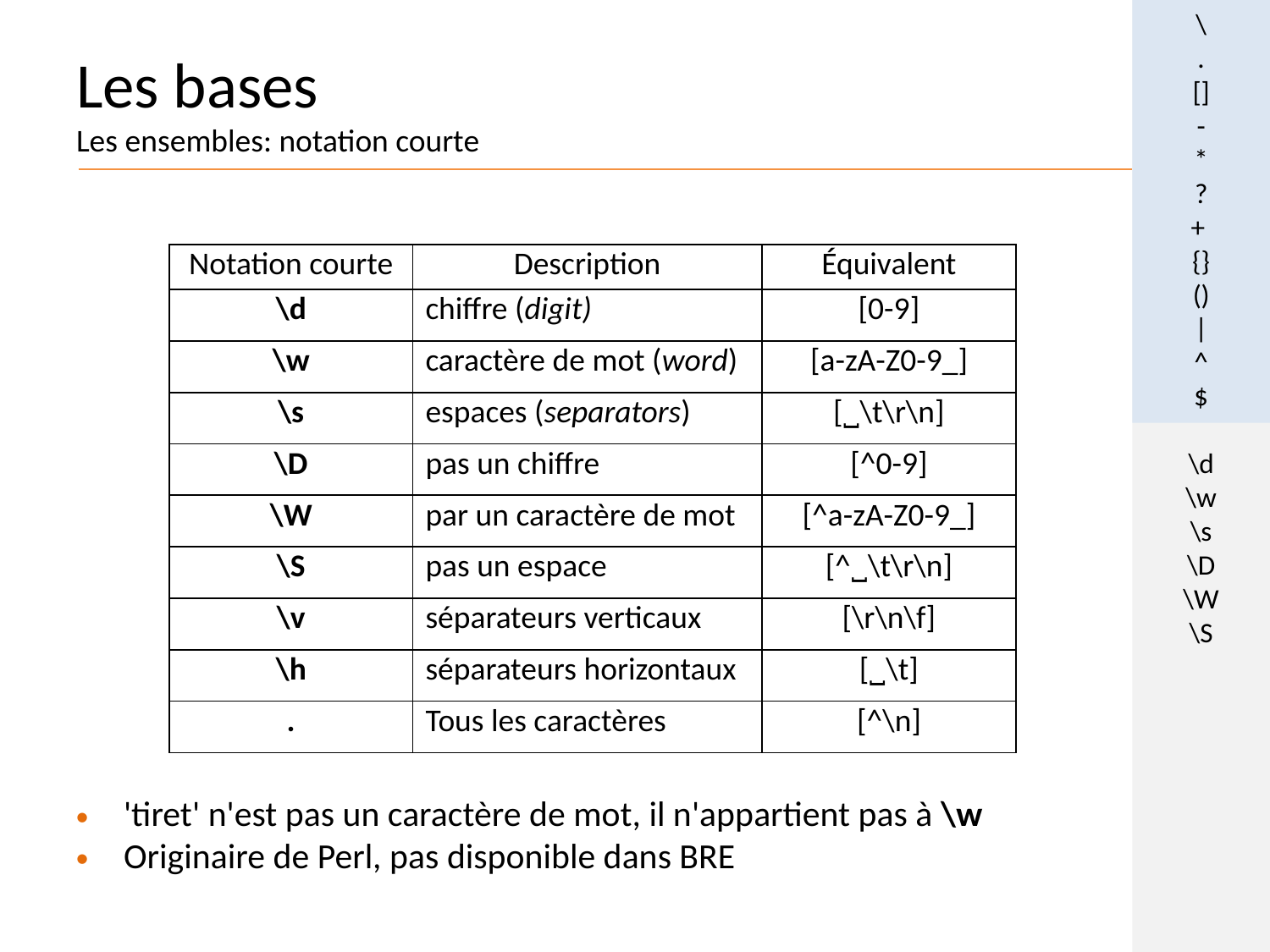

\
.
[]
-
*
?
+
{}
()
|
^
$

\d
\w
\s
\D
\W
\S
# Les bases Les ensembles: notation courte
| Notation courte | Description | Équivalent |
| --- | --- | --- |
| \d | chiffre (digit) | [0-9] |
| \w | caractère de mot (word) | [a-zA-Z0-9\_] |
| \s | espaces (separators) | [˽\t\r\n] |
| \D | pas un chiffre | [^0-9] |
| \W | par un caractère de mot | [^a-zA-Z0-9\_] |
| \S | pas un espace | [^˽\t\r\n] |
| \v | séparateurs verticaux | [\r\n\f] |
| \h | séparateurs horizontaux | [˽\t] |
| . | Tous les caractères | [^\n] |
'tiret' n'est pas un caractère de mot, il n'appartient pas à \w
Originaire de Perl, pas disponible dans BRE
36